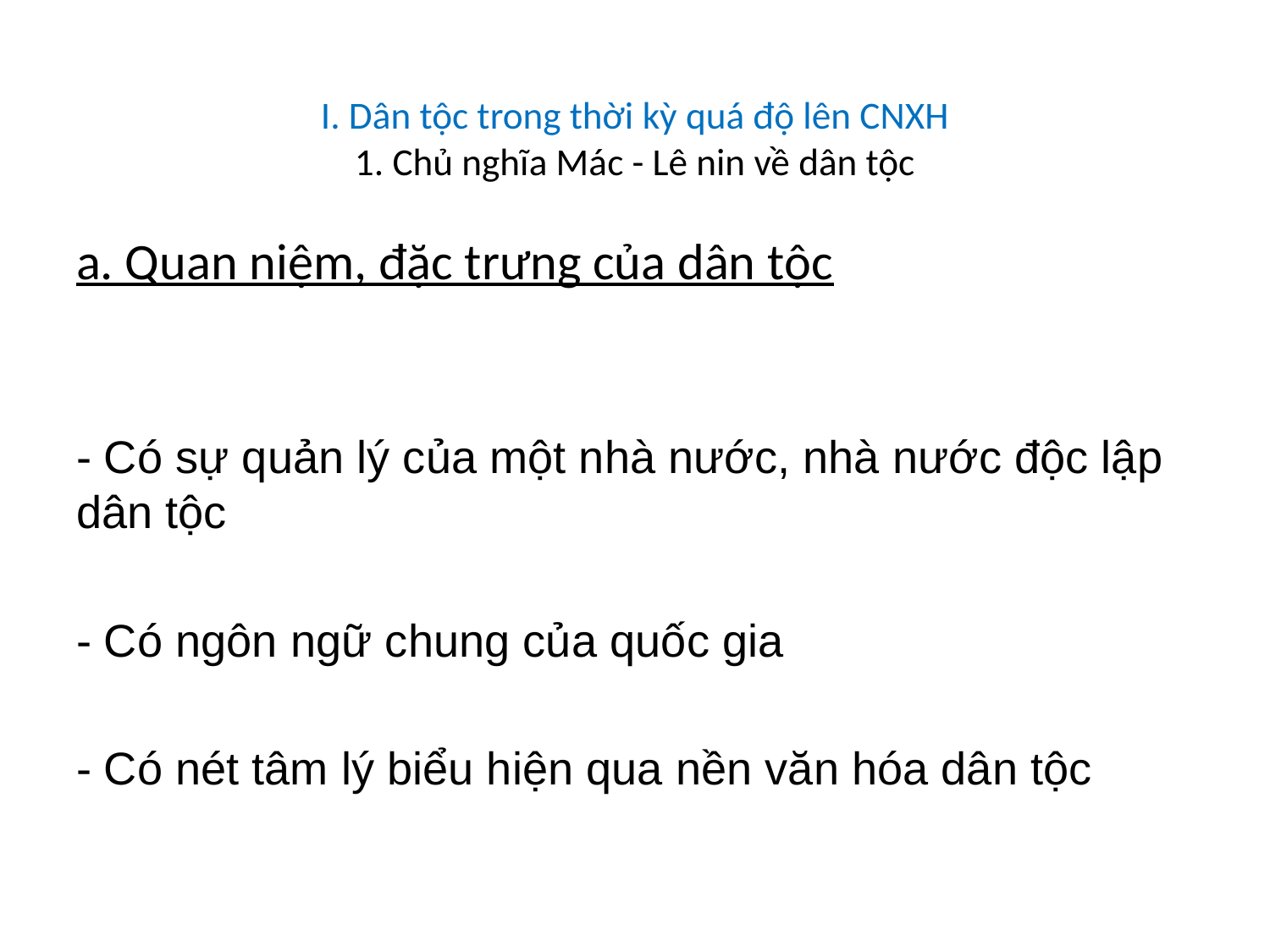

# I. Dân tộc trong thời kỳ quá độ lên CNXH 1. Chủ nghĩa Mác - Lê nin về dân tộc
a. Quan niệm, đặc trưng của dân tộc

- Có sự quản lý của một nhà nước, nhà nước độc lập dân tộc

- Có ngôn ngữ chung của quốc gia

- Có nét tâm lý biểu hiện qua nền văn hóa dân tộc